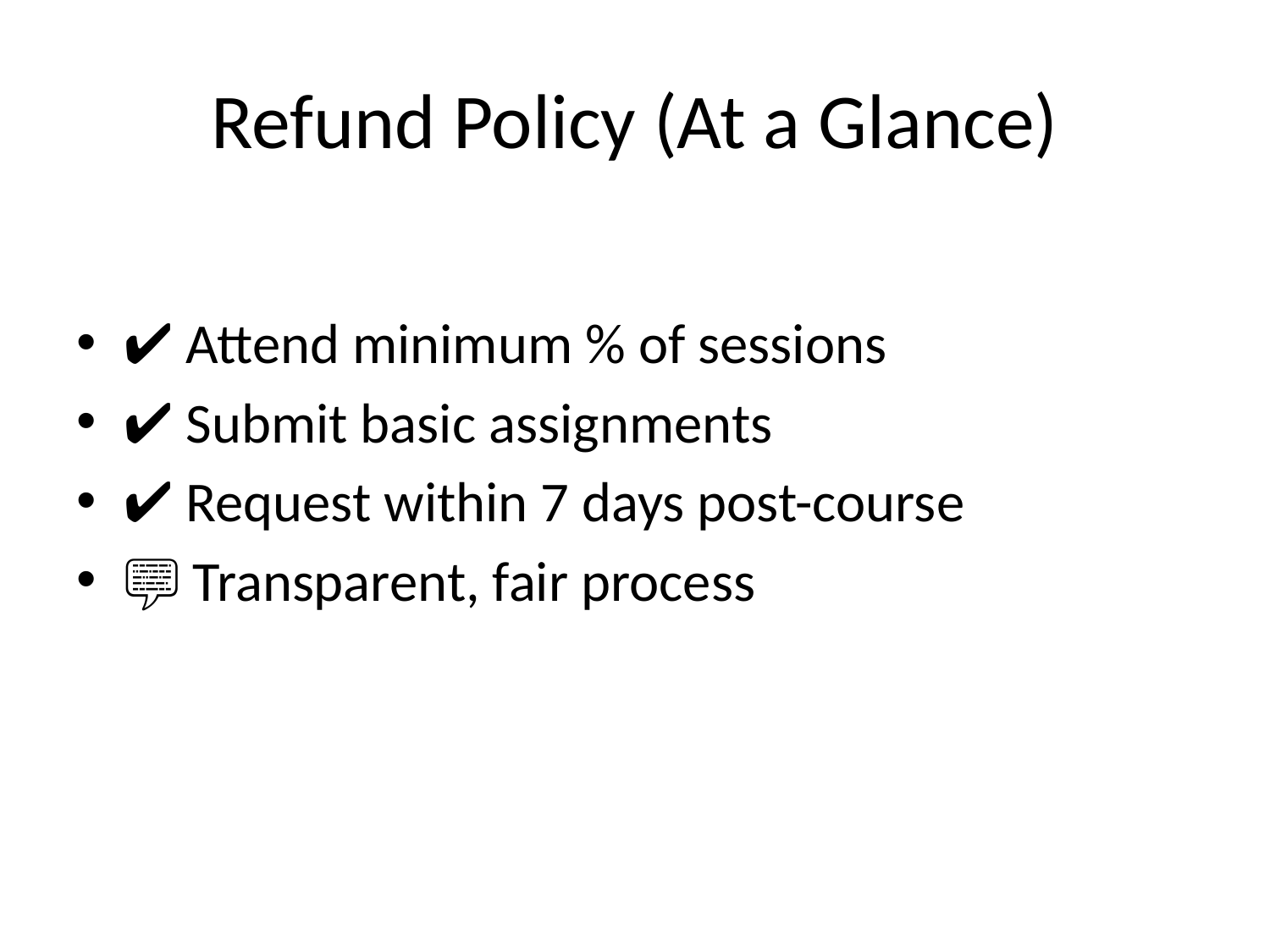

# Refund Policy (At a Glance)

✔️ Attend minimum % of sessions
✔️ Submit basic assignments
✔️ Request within 7 days post-course
💬 Transparent, fair process